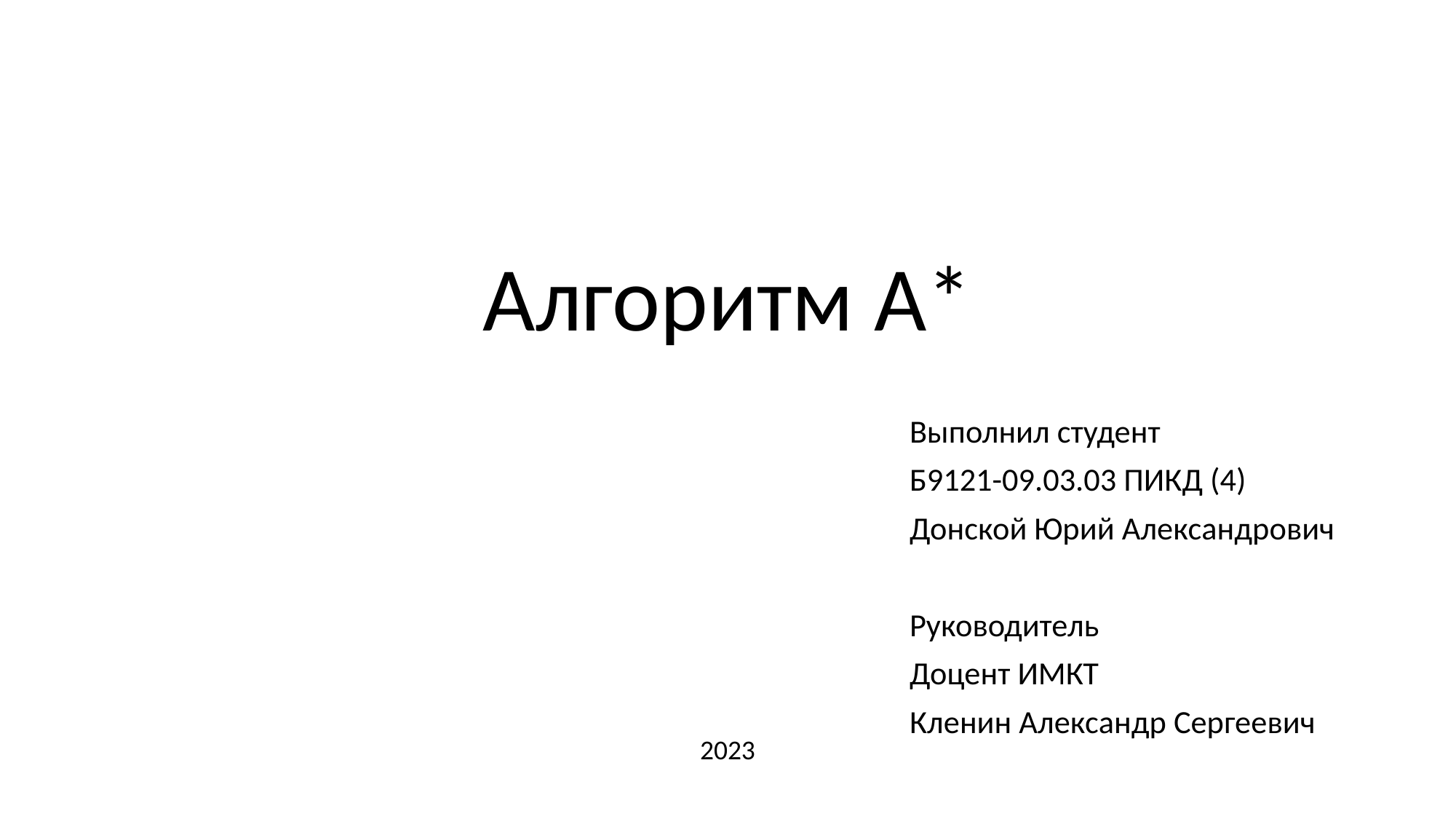

# Алгоритм А*
Выполнил студент
Б9121-09.03.03 ПИКД (4)
Донской Юрий Александрович

Руководитель
Доцент ИМКТ
Кленин Александр Сергеевич
2023